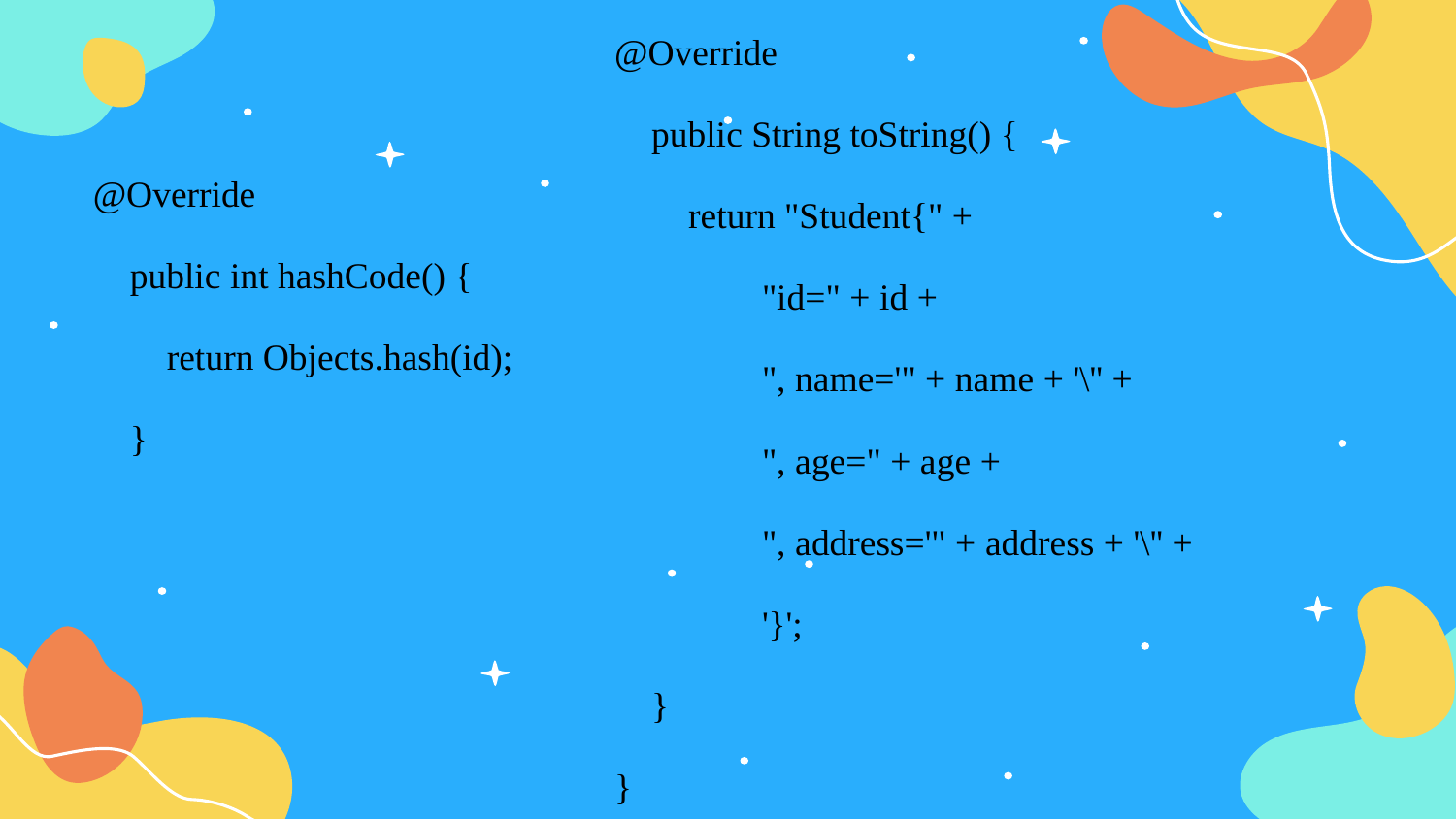

@Override
    public String toString() {
        return "Student{" +
                "id=" + id +
                ", name='" + name + '\'' +
                ", age=" + age +
                ", address='" + address + '\'' +
                '}';
    }
}

@Override
    public int hashCode() {
        return Objects.hash(id);
    }